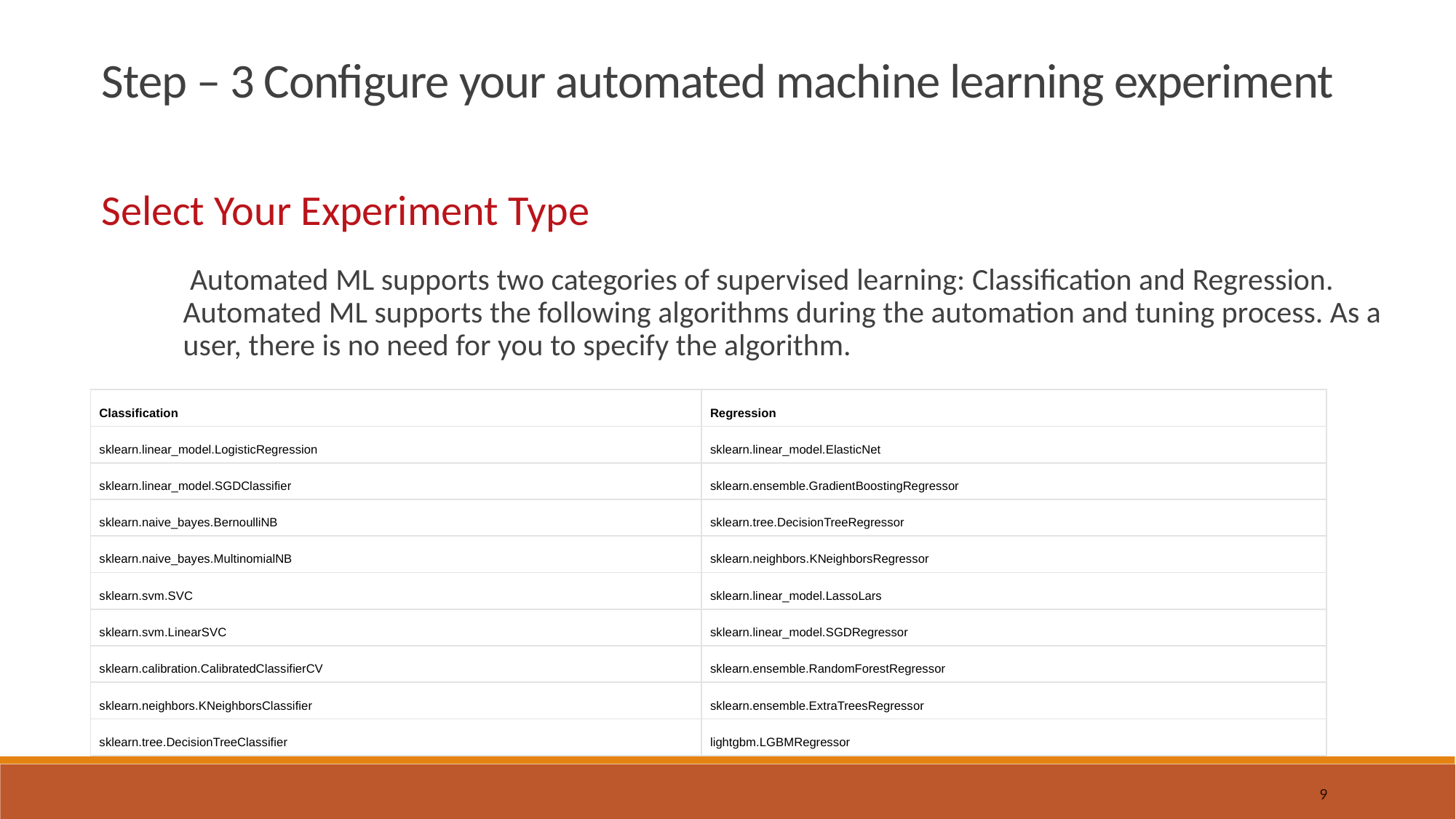

Step – 3 Configure your automated machine learning experiment
Select Your Experiment Type
Automated ML supports two categories of supervised learning: Classification and Regression. Automated ML supports the following algorithms during the automation and tuning process. As a user, there is no need for you to specify the algorithm.
| Classification | Regression |
| --- | --- |
| sklearn.linear\_model.LogisticRegression | sklearn.linear\_model.ElasticNet |
| sklearn.linear\_model.SGDClassifier | sklearn.ensemble.GradientBoostingRegressor |
| sklearn.naive\_bayes.BernoulliNB | sklearn.tree.DecisionTreeRegressor |
| sklearn.naive\_bayes.MultinomialNB | sklearn.neighbors.KNeighborsRegressor |
| sklearn.svm.SVC | sklearn.linear\_model.LassoLars |
| sklearn.svm.LinearSVC | sklearn.linear\_model.SGDRegressor |
| sklearn.calibration.CalibratedClassifierCV | sklearn.ensemble.RandomForestRegressor |
| sklearn.neighbors.KNeighborsClassifier | sklearn.ensemble.ExtraTreesRegressor |
| sklearn.tree.DecisionTreeClassifier | lightgbm.LGBMRegressor |
9